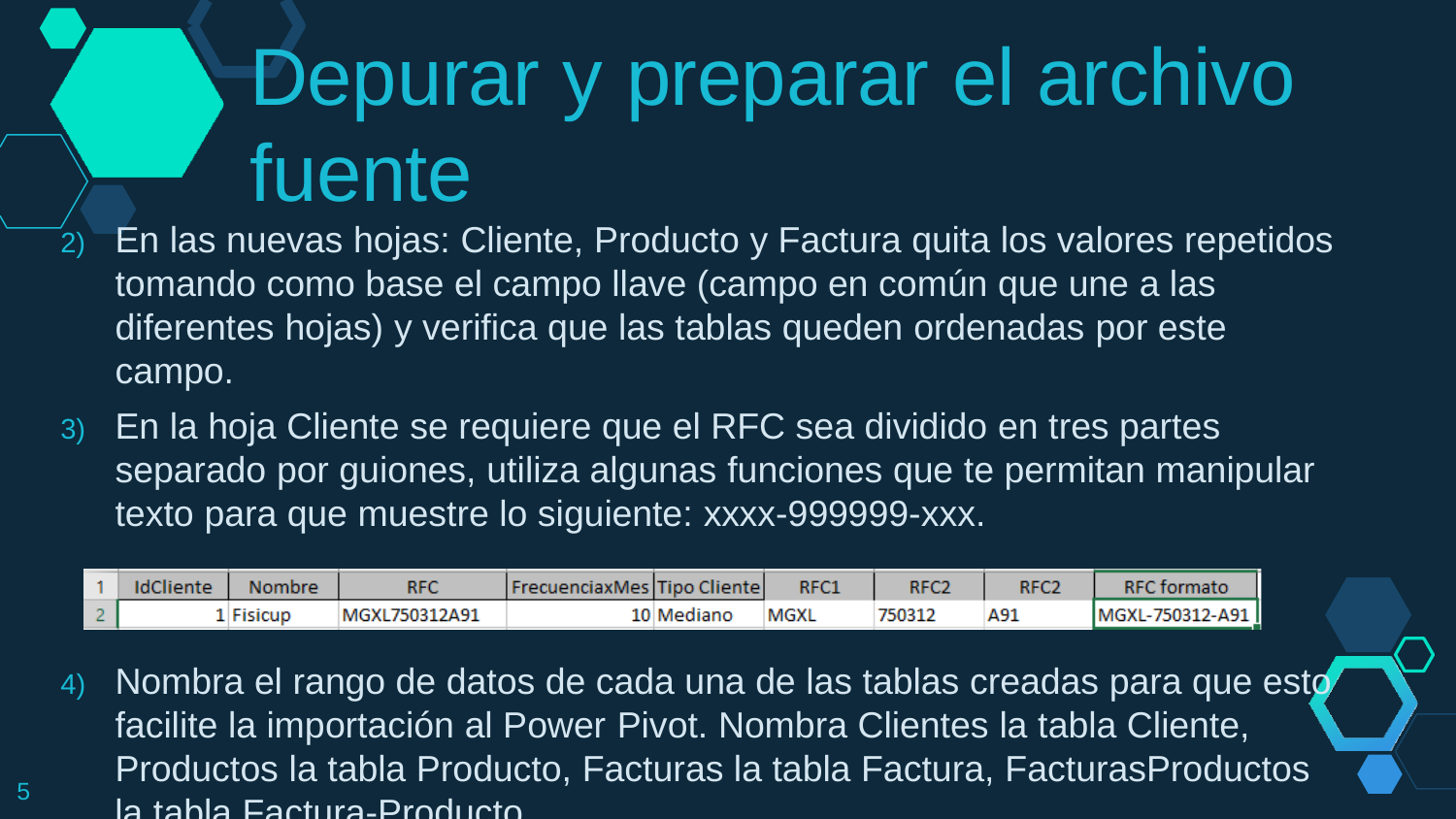

# Depurar y preparar el archivo
fuente

En las nuevas hojas: Cliente, Producto y Factura quita los valores repetidos tomando como base el campo llave (campo en común que une a las diferentes hojas) y verifica que las tablas queden ordenadas por este campo.

En la hoja Cliente se requiere que el RFC sea dividido en tres partes separado por guiones, utiliza algunas funciones que te permitan manipular texto para que muestre lo siguiente: xxxx-999999-xxx.

4)	Nombra el rango de datos de cada una de las tablas creadas para que esto facilite la importación al Power Pivot. Nombra Clientes la tabla Cliente, Productos la tabla Producto, Facturas la tabla Factura, FacturasProductos

5
la tabla Factura-Producto.